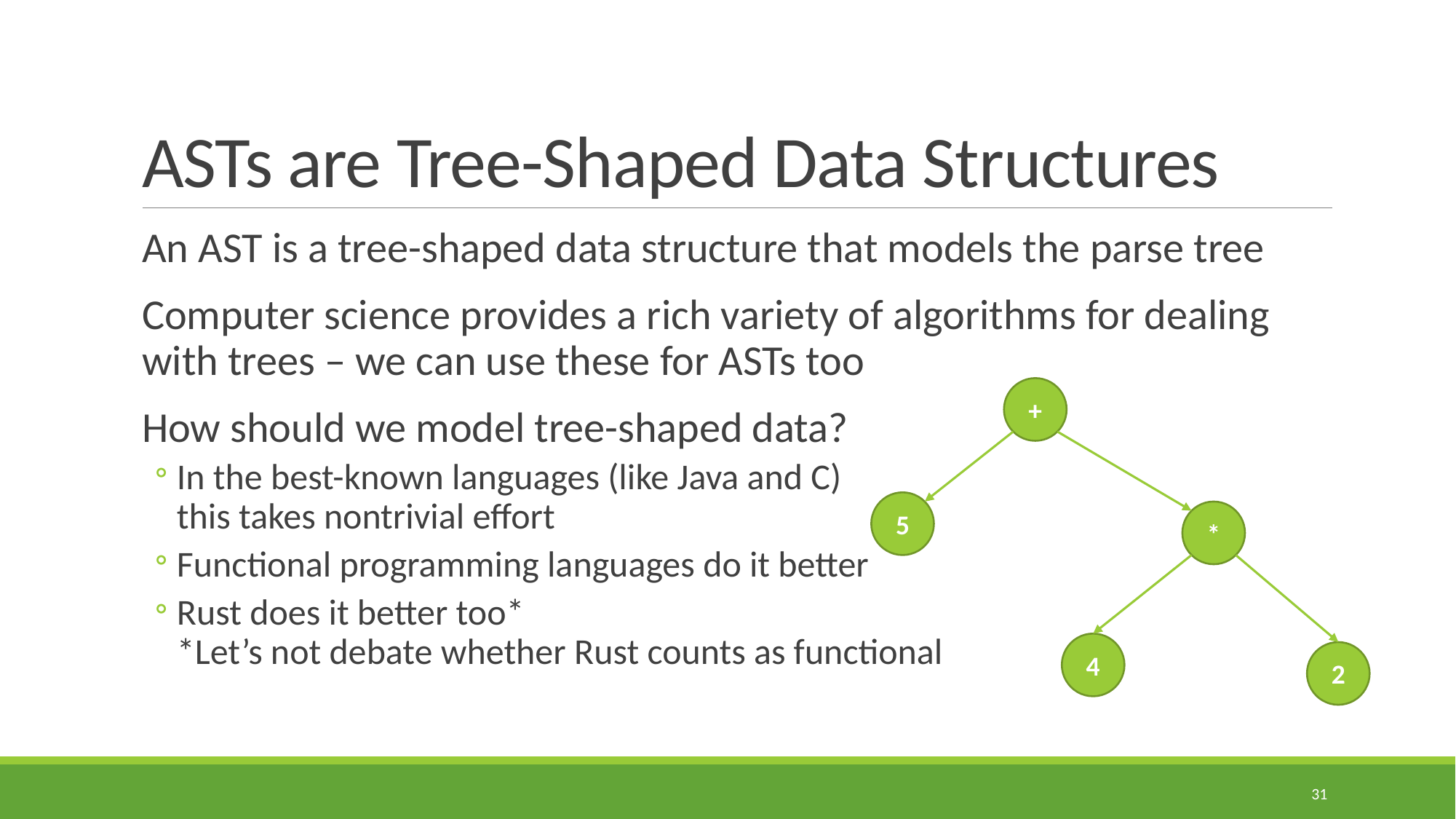

# ASTs are Tree-Shaped Data Structures
An AST is a tree-shaped data structure that models the parse tree
Computer science provides a rich variety of algorithms for dealing with trees – we can use these for ASTs too
How should we model tree-shaped data?
In the best-known languages (like Java and C)
this takes nontrivial effort
Functional programming languages do it better
Rust does it better too*
*Let’s not debate whether Rust counts as functional
+
5
*
4
2
31